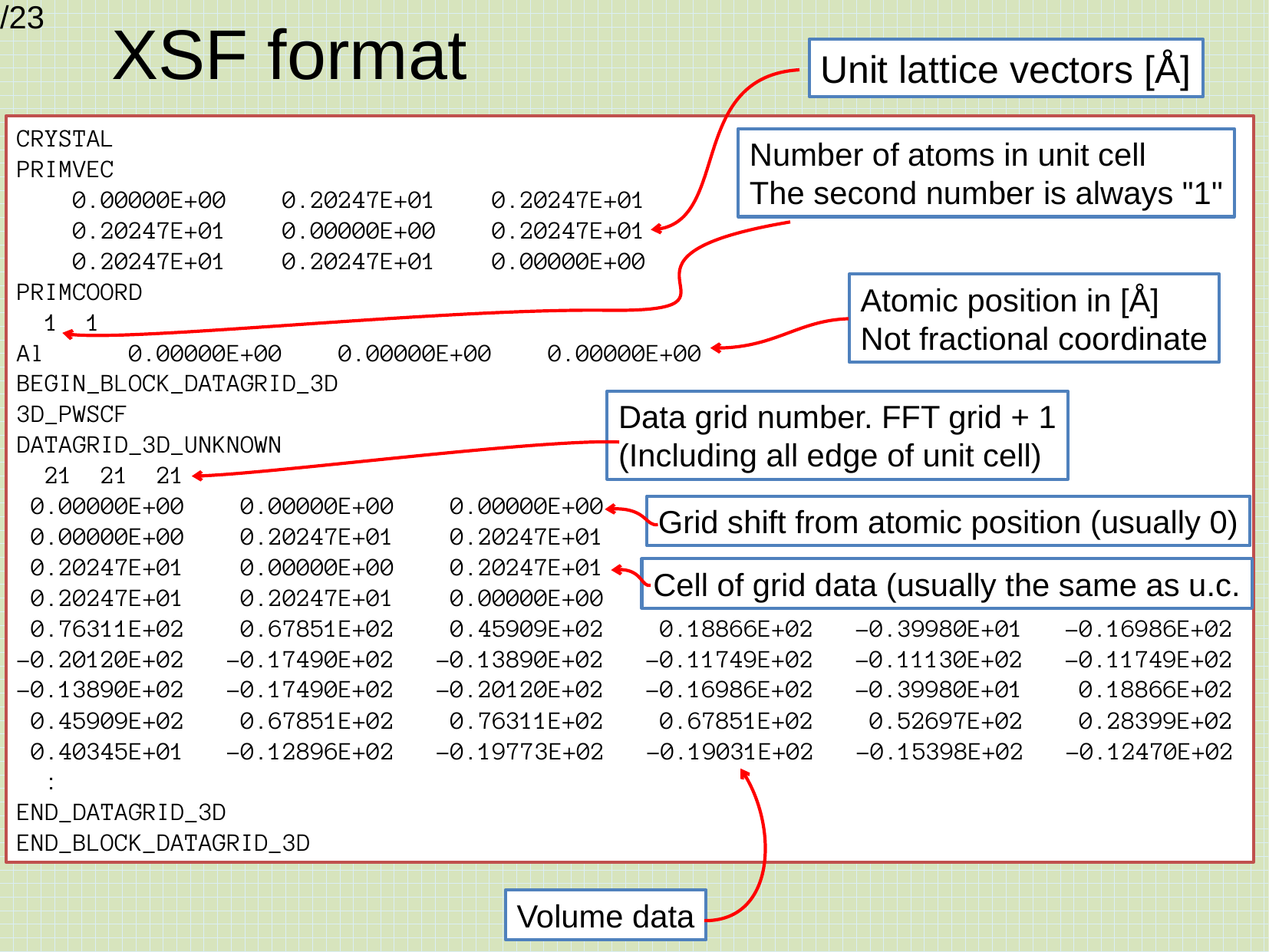

# XSF format
Unit lattice vectors [Å]

CRYSTAL
PRIMVEC
    0.00000E+00    0.20247E+01    0.20247E+01
    0.20247E+01    0.00000E+00    0.20247E+01
    0.20247E+01    0.20247E+01    0.00000E+00
PRIMCOORD
  1  1
Al      0.00000E+00    0.00000E+00    0.00000E+00
BEGIN_BLOCK_DATAGRID_3D
3D_PWSCF
DATAGRID_3D_UNKNOWN
  21  21  21
 0.00000E+00    0.00000E+00    0.00000E+00
 0.00000E+00    0.20247E+01    0.20247E+01
 0.20247E+01    0.00000E+00    0.20247E+01
 0.20247E+01    0.20247E+01    0.00000E+00
 0.76311E+02    0.67851E+02    0.45909E+02    0.18866E+02   -0.39980E+01   -0.16986E+02
-0.20120E+02   -0.17490E+02   -0.13890E+02   -0.11749E+02   -0.11130E+02   -0.11749E+02
-0.13890E+02   -0.17490E+02   -0.20120E+02   -0.16986E+02   -0.39980E+01    0.18866E+02
 0.45909E+02    0.67851E+02    0.76311E+02    0.67851E+02    0.52697E+02    0.28399E+02
 0.40345E+01   -0.12896E+02   -0.19773E+02   -0.19031E+02   -0.15398E+02   -0.12470E+02
  :
END_DATAGRID_3D
END_BLOCK_DATAGRID_3D
Number of atoms in unit cell
The second number is always "1"

Atomic position in [Å]
Not fractional coordinate

Data grid number. FFT grid + 1
(Including all edge of unit cell)

Grid shift from atomic position (usually 0)

Cell of grid data (usually the same as u.c.

Volume data